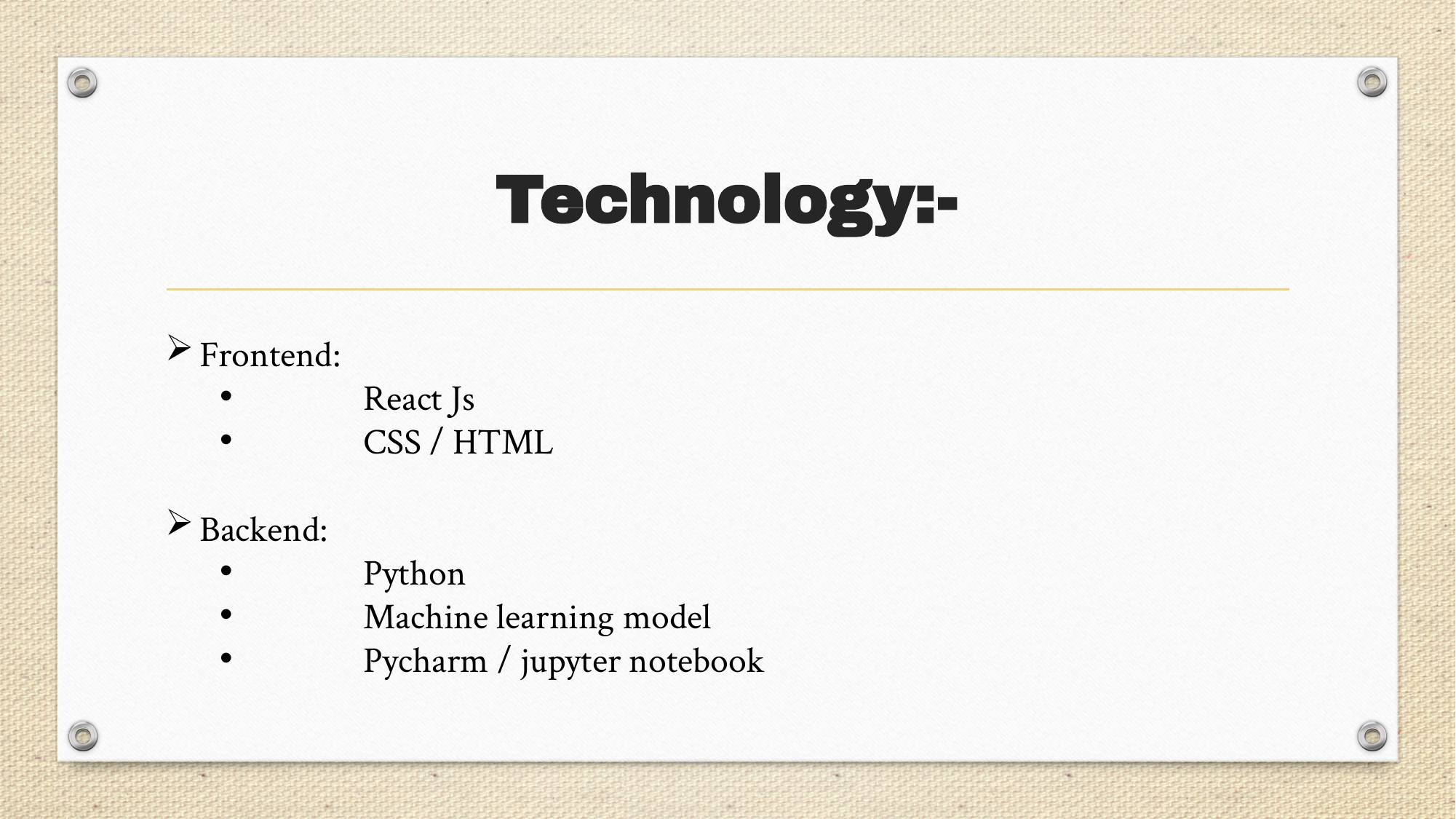

# Technology:-
Frontend:
	React Js
	CSS / HTML

Backend:
	Python
	Machine learning model
	Pycharm / jupyter notebook